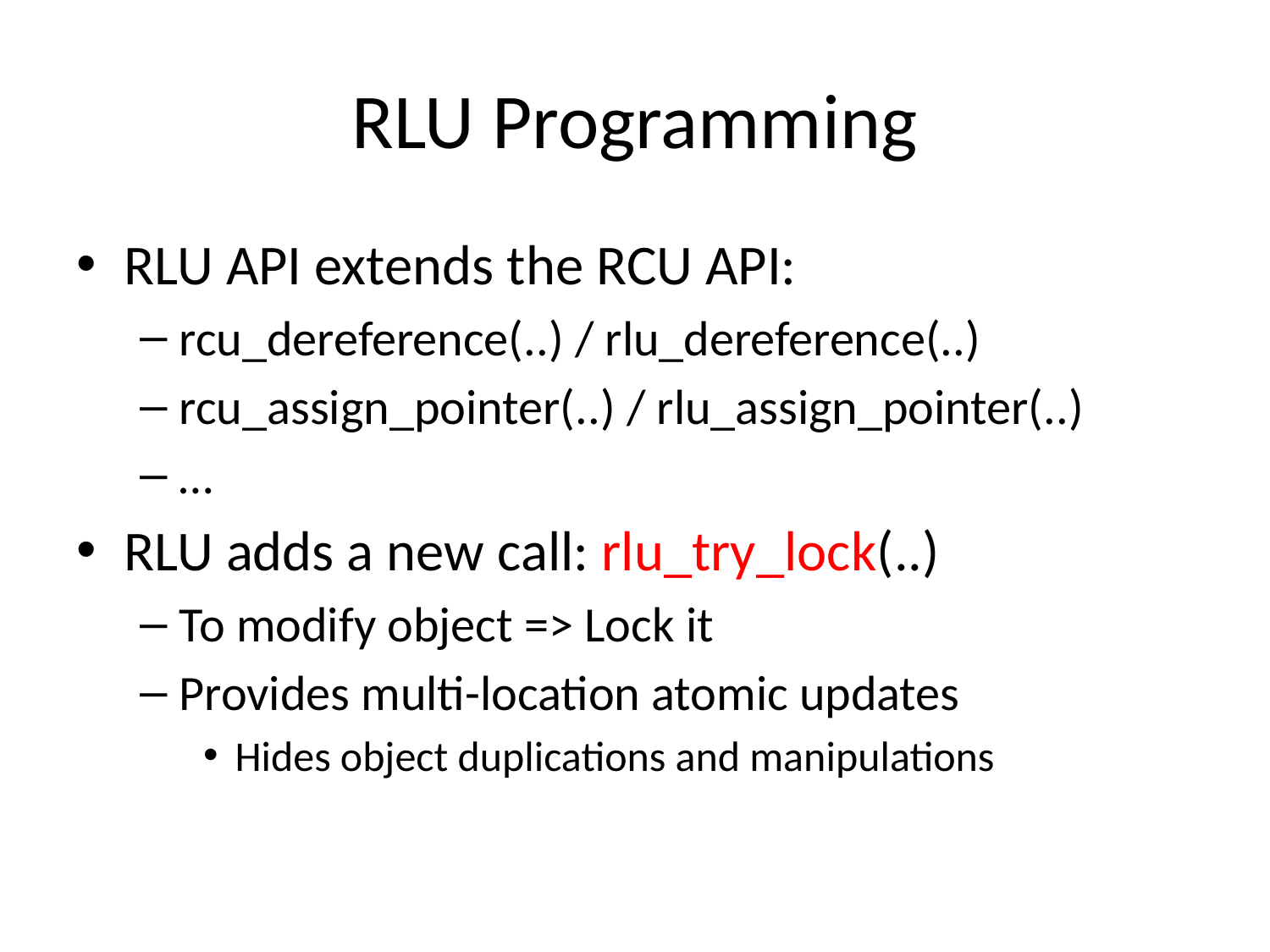

# RLU Programming
RLU API extends the RCU API:
rcu_dereference(..) / rlu_dereference(..)
rcu_assign_pointer(..) / rlu_assign_pointer(..)
…
RLU adds a new call: rlu_try_lock(..)
To modify object => Lock it
Provides multi-location atomic updates
Hides object duplications and manipulations